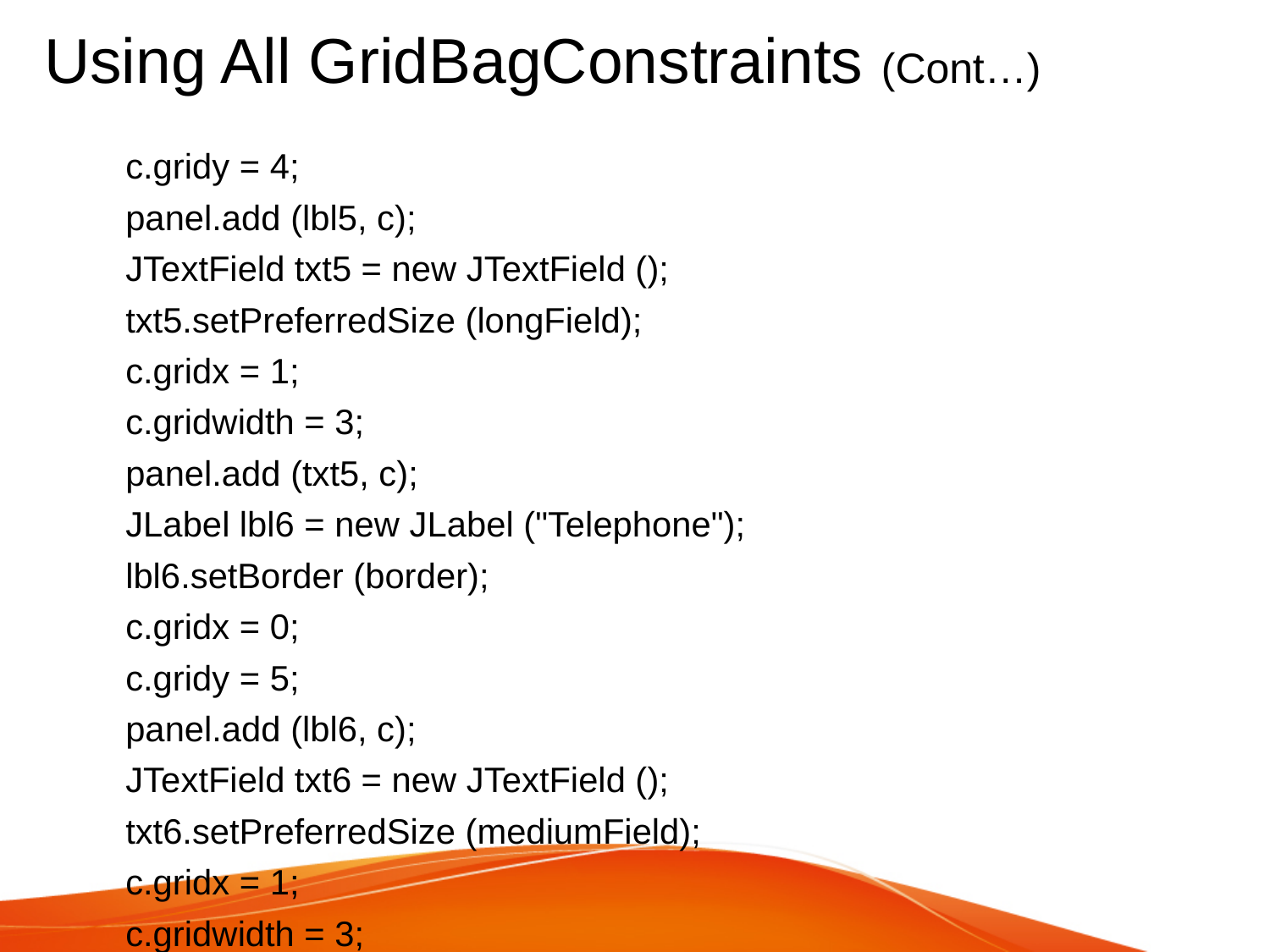

# Using All GridBagConstraints (Cont…)
    c.gridy = 4;
    panel.add (lbl5, c);
    JTextField txt5 = new JTextField ();
    txt5.setPreferredSize (longField);
    c.gridx = 1;
    c.gridwidth = 3;
    panel.add (txt5, c);
    JLabel lbl6 = new JLabel ("Telephone");
    lbl6.setBorder (border);
    c.gridx = 0;
    c.gridy = 5;
    panel.add (lbl6, c);
    JTextField txt6 = new JTextField ();
    txt6.setPreferredSize (mediumField);
    c.gridx = 1;
    c.gridwidth = 3;
    panel.add (txt6, c);
    JLabel lbl7 = new JLabel ("Sex");